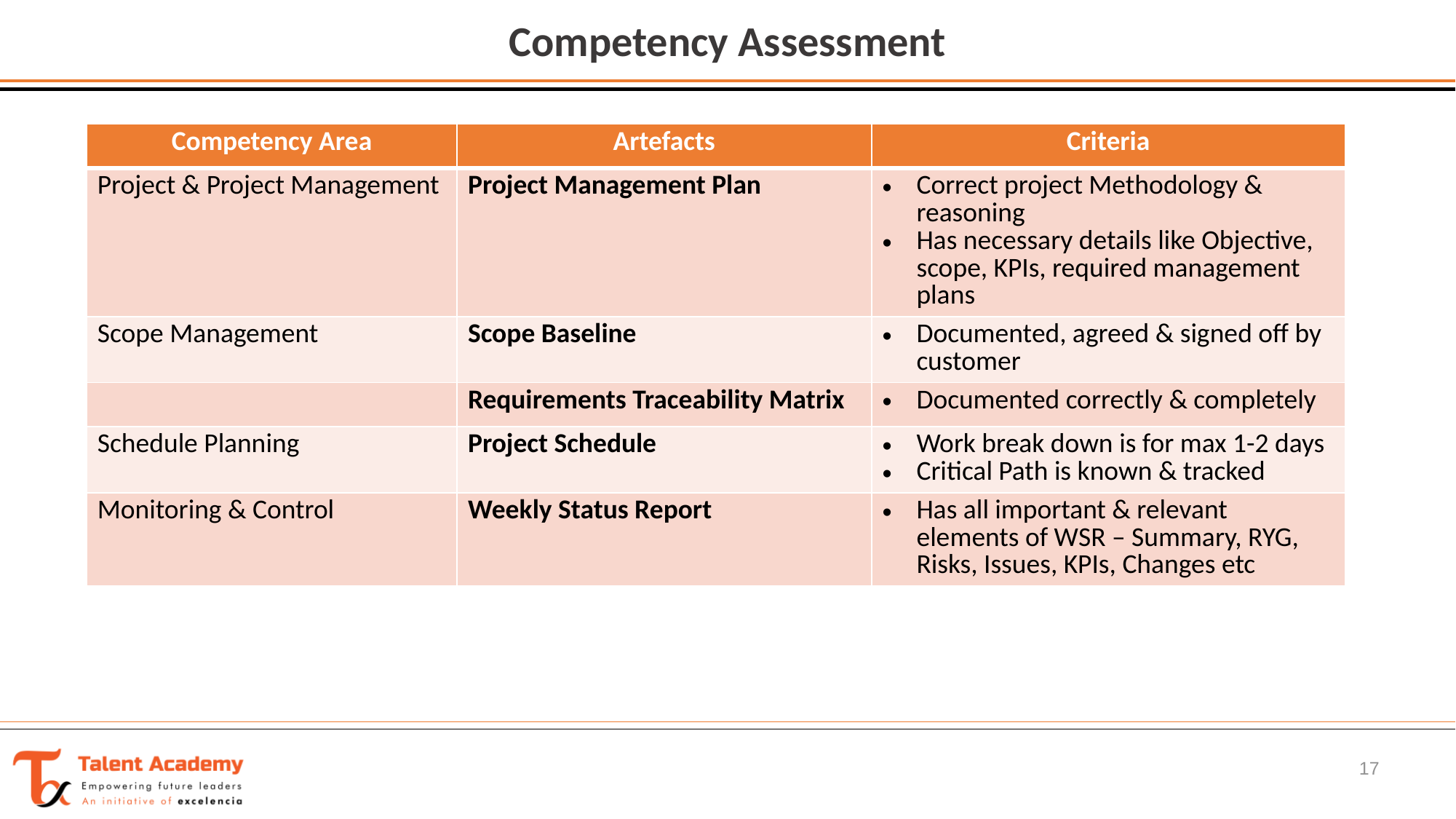

# Competency Assessment
| Competency Area | Artefacts | Criteria |
| --- | --- | --- |
| Project & Project Management | Project Management Plan | Correct project Methodology & reasoning Has necessary details like Objective, scope, KPIs, required management plans |
| Scope Management | Scope Baseline | Documented, agreed & signed off by customer |
|  | Requirements Traceability Matrix | Documented correctly & completely |
| Schedule Planning | Project Schedule | Work break down is for max 1-2 days Critical Path is known & tracked |
| Monitoring & Control | Weekly Status Report | Has all important & relevant elements of WSR – Summary, RYG, Risks, Issues, KPIs, Changes etc |
17